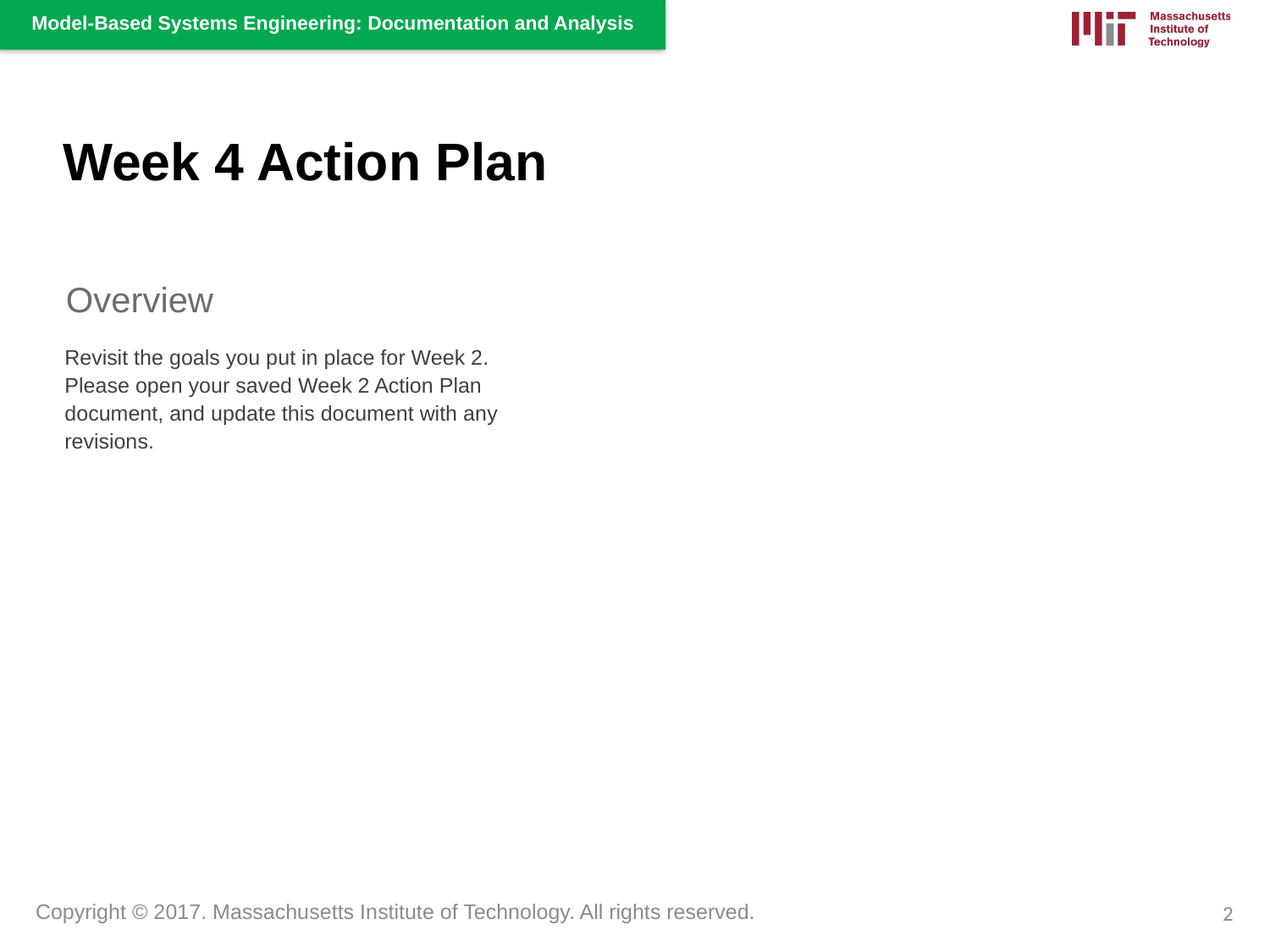

Week 4 Action Plan
Overview
Revisit the goals you put in place for Week 2. Please open your saved Week 2 Action Plan document, and update this document with any revisions.

2